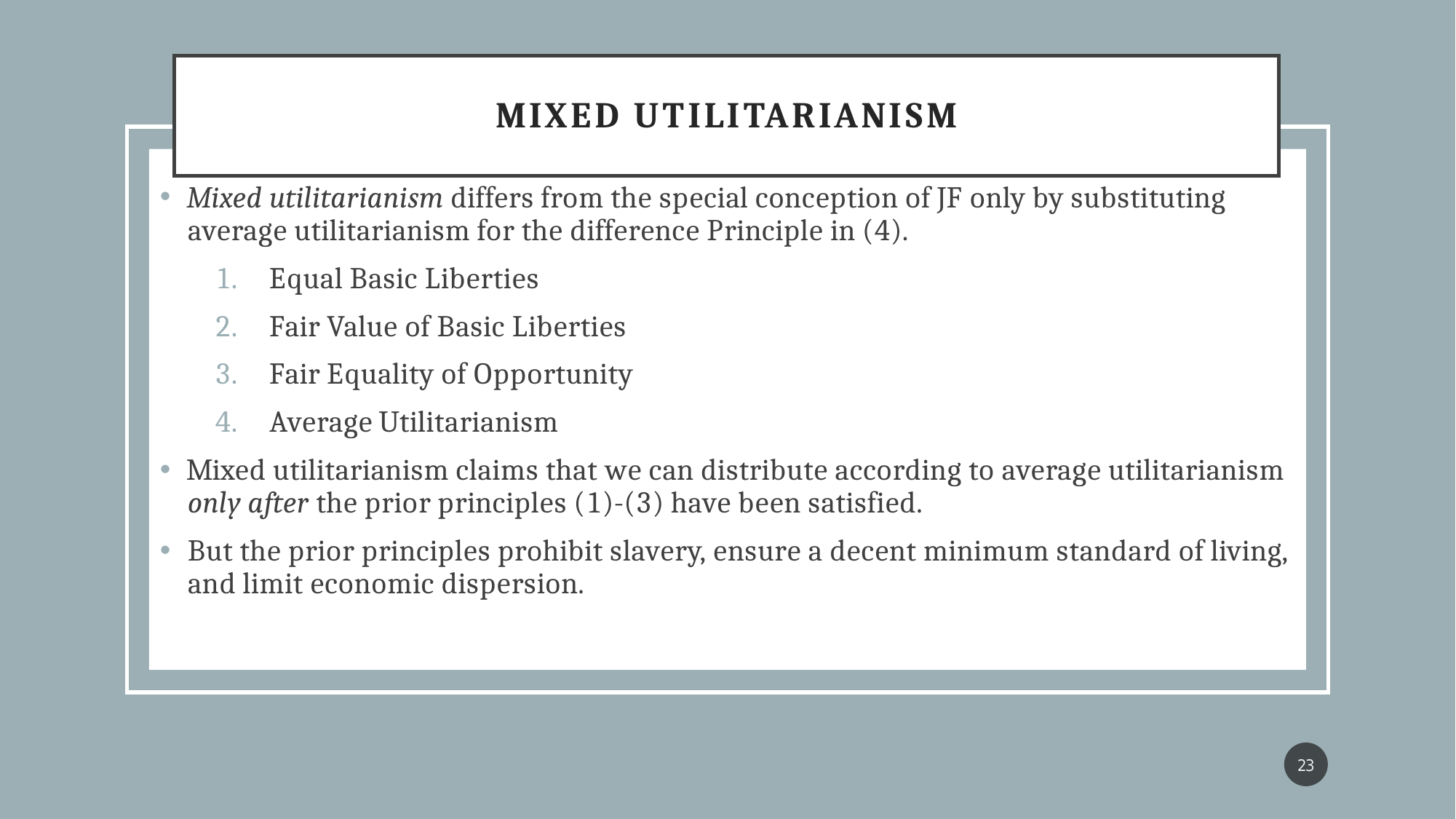

# Mixed utilitarianism

Mixed utilitarianism differs from the special conception of JF only by substituting average utilitarianism for the difference Principle in (4).
Equal Basic Liberties
Fair Value of Basic Liberties
Fair Equality of Opportunity
Average Utilitarianism
Mixed utilitarianism claims that we can distribute according to average utilitarianism only after the prior principles (1)-(3) have been satisfied.
But the prior principles prohibit slavery, ensure a decent minimum standard of living, and limit economic dispersion.

23